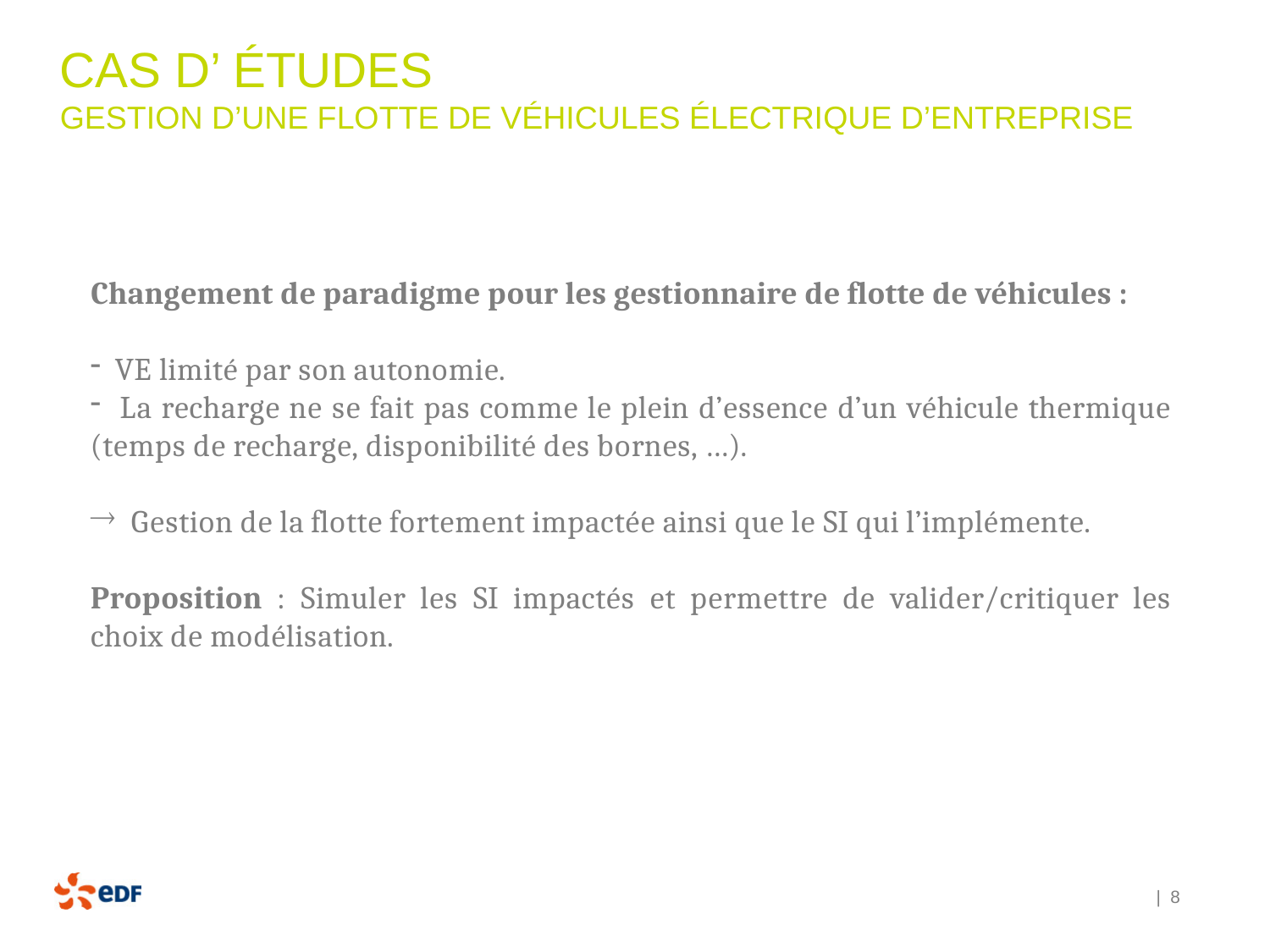

# Cas d’ études Gestion d’une flotte de véhicules électrique d’entreprise
Changement de paradigme pour les gestionnaire de flotte de véhicules :

  VE limité par son autonomie.
  La recharge ne se fait pas comme le plein d’essence d’un véhicule thermique (temps de recharge, disponibilité des bornes, …).

  Gestion de la flotte fortement impactée ainsi que le SI qui l’implémente.

Proposition : Simuler les SI impactés et permettre de valider/critiquer les choix de modélisation.